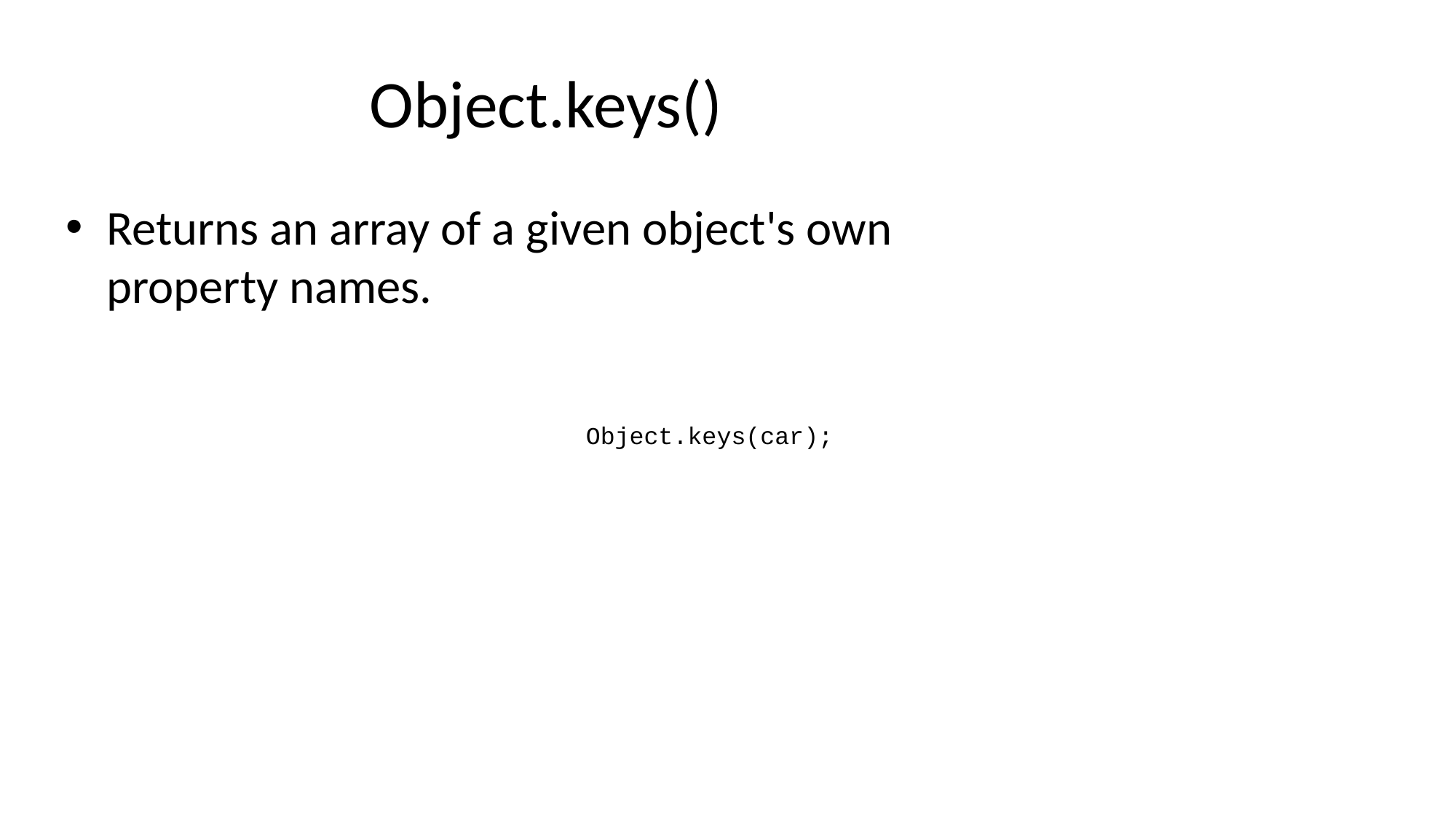

# Object.keys()
Returns an array of a given object's own property names.

Object.keys(car);